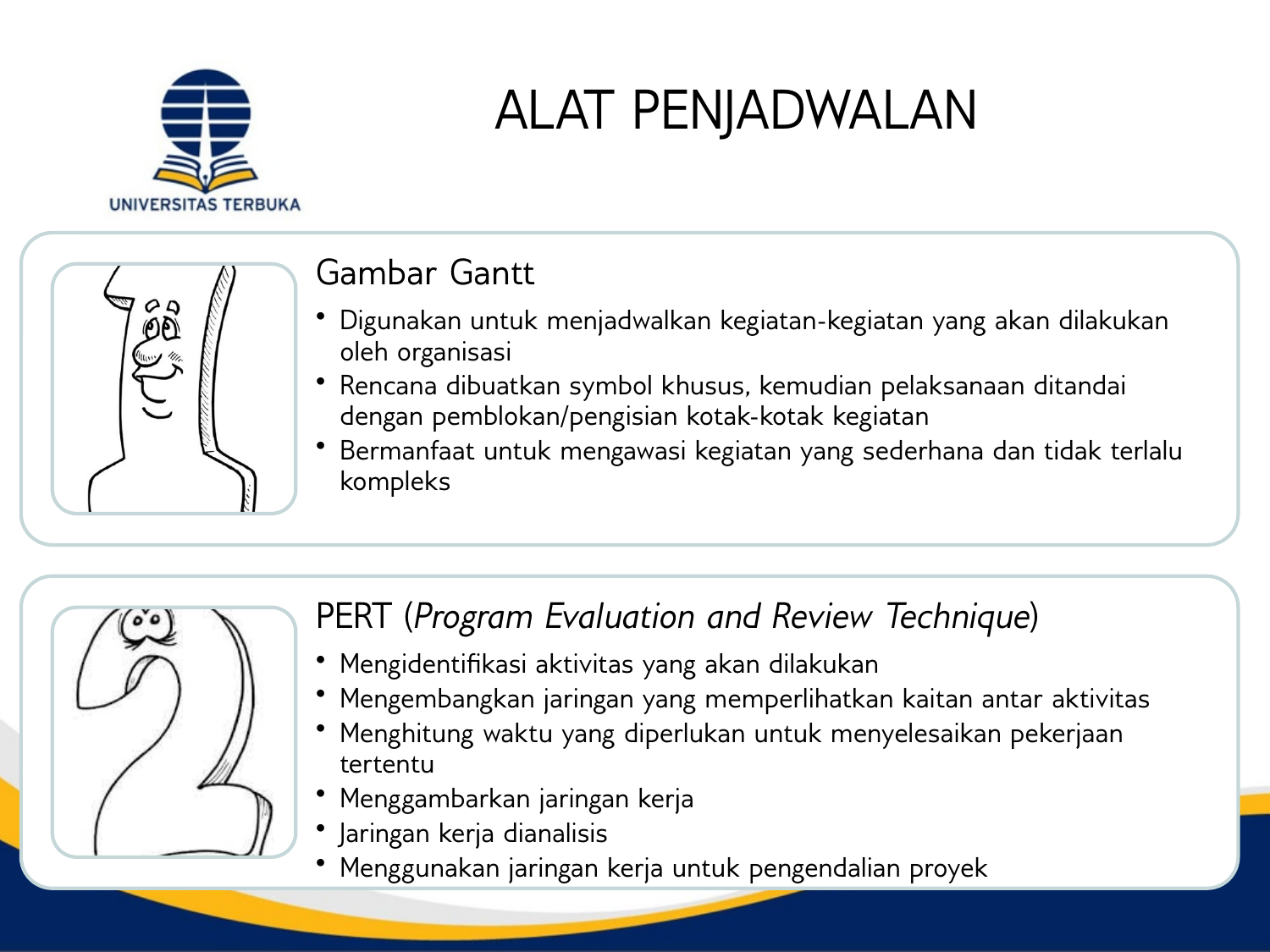

# ALAT PENJADWALAN
Gambar Gantt
Digunakan untuk menjadwalkan kegiatan-kegiatan yang akan dilakukan oleh organisasi
Rencana dibuatkan symbol khusus, kemudian pelaksanaan ditandai dengan pemblokan/pengisian kotak-kotak kegiatan
Bermanfaat untuk mengawasi kegiatan yang sederhana dan tidak terlalu kompleks
PERT (Program Evaluation and Review Technique)
Mengidentifikasi aktivitas yang akan dilakukan
Mengembangkan jaringan yang memperlihatkan kaitan antar aktivitas
Menghitung waktu yang diperlukan untuk menyelesaikan pekerjaan tertentu
Menggambarkan jaringan kerja
Jaringan kerja dianalisis
Menggunakan jaringan kerja untuk pengendalian proyek